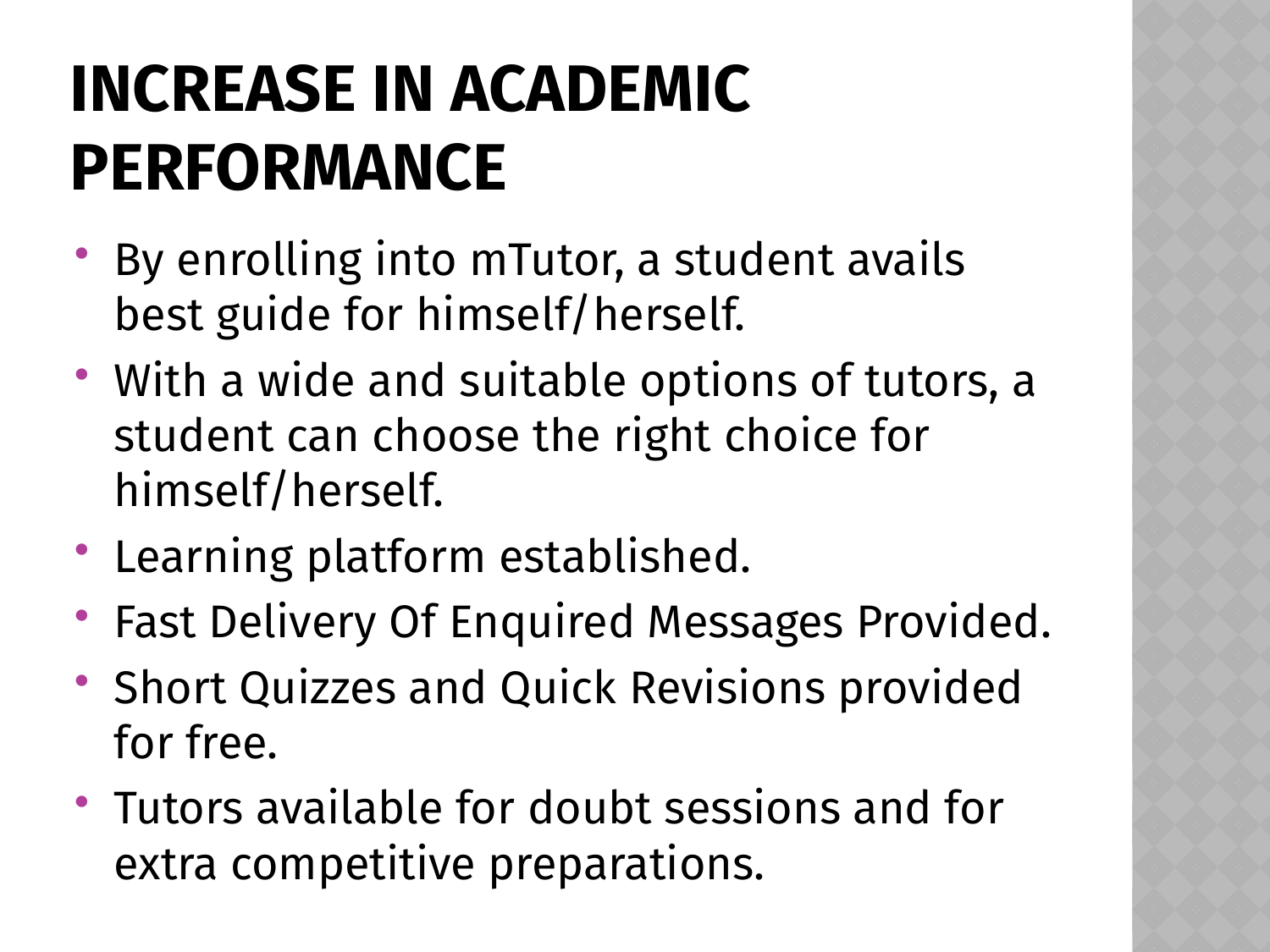

# Increase in Academic performance
By enrolling into mTutor, a student avails best guide for himself/herself.
With a wide and suitable options of tutors, a student can choose the right choice for himself/herself.
Learning platform established.
Fast Delivery Of Enquired Messages Provided.
Short Quizzes and Quick Revisions provided for free.
Tutors available for doubt sessions and for extra competitive preparations.